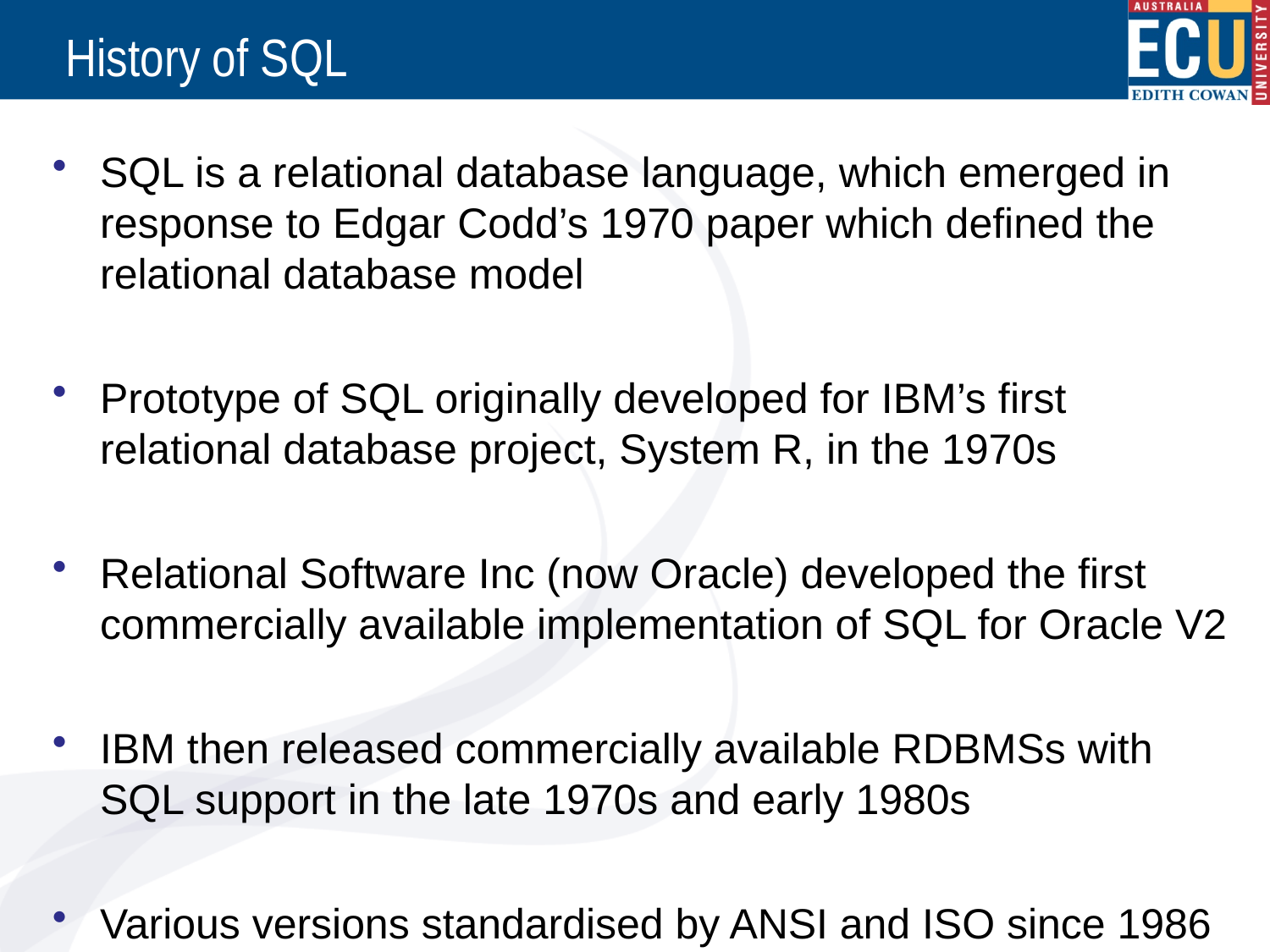

# History of SQL
SQL is a relational database language, which emerged in response to Edgar Codd’s 1970 paper which defined the relational database model

Prototype of SQL originally developed for IBM’s first relational database project, System R, in the 1970s

Relational Software Inc (now Oracle) developed the first commercially available implementation of SQL for Oracle V2

IBM then released commercially available RDBMSs with SQL support in the late 1970s and early 1980s

Various versions standardised by ANSI and ISO since 1986